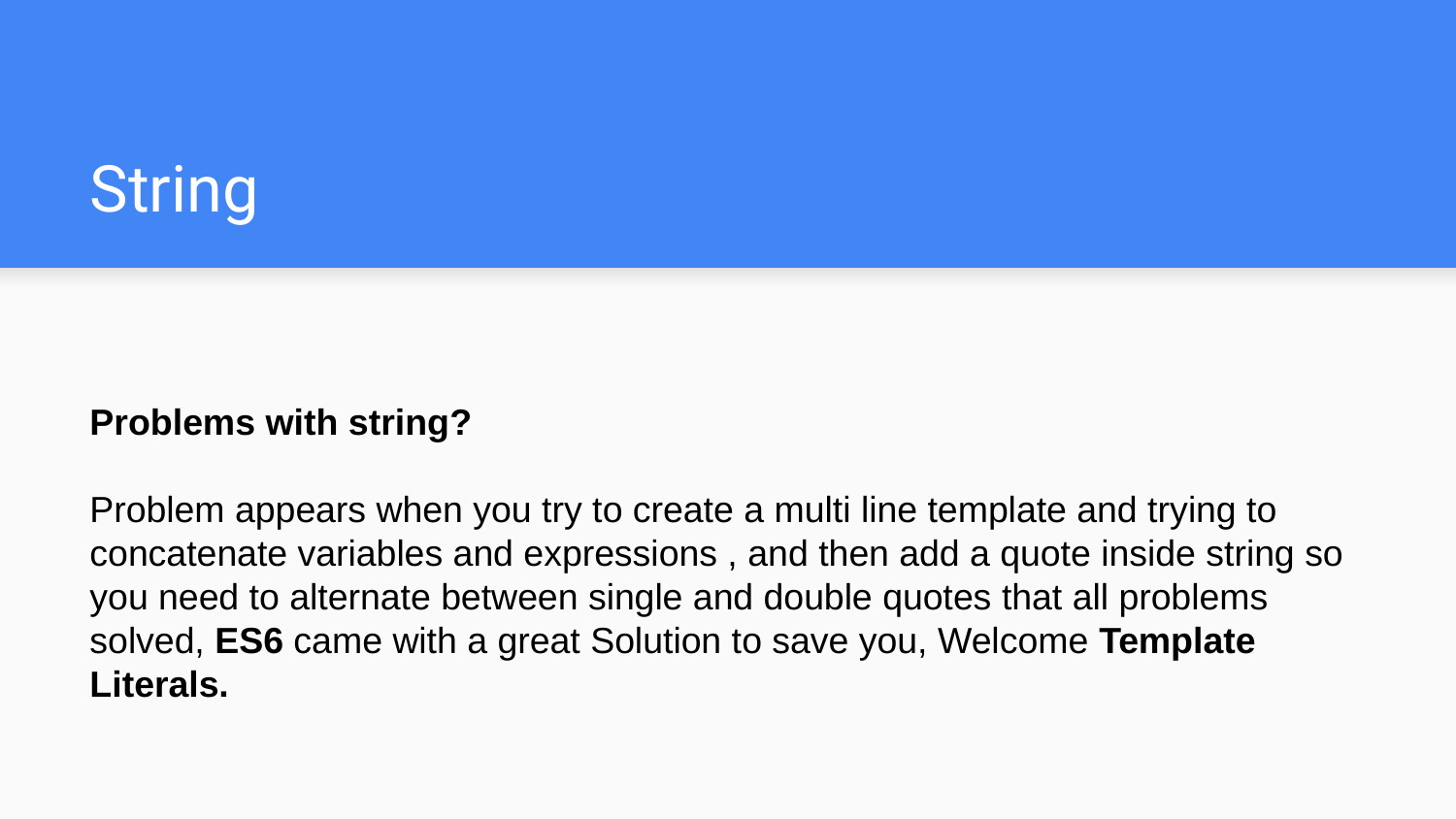

# String
Problems with string?

Problem appears when you try to create a multi line template and trying to concatenate variables and expressions , and then add a quote inside string so you need to alternate between single and double quotes that all problems solved, ES6 came with a great Solution to save you, Welcome Template Literals.